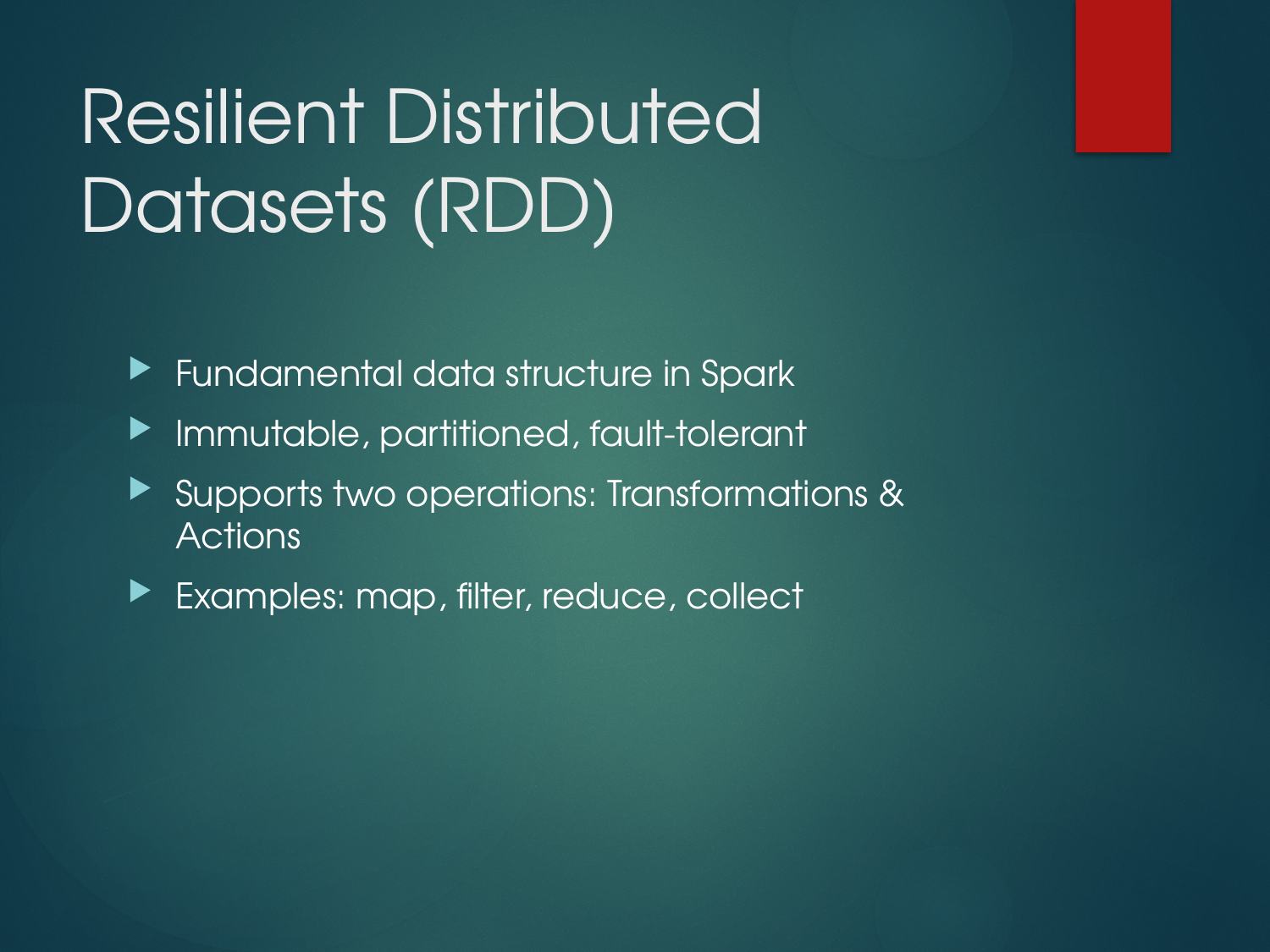

# Resilient Distributed Datasets (RDD)

Fundamental data structure in Spark
Immutable, partitioned, fault-tolerant
Supports two operations: Transformations & Actions
Examples: map, filter, reduce, collect